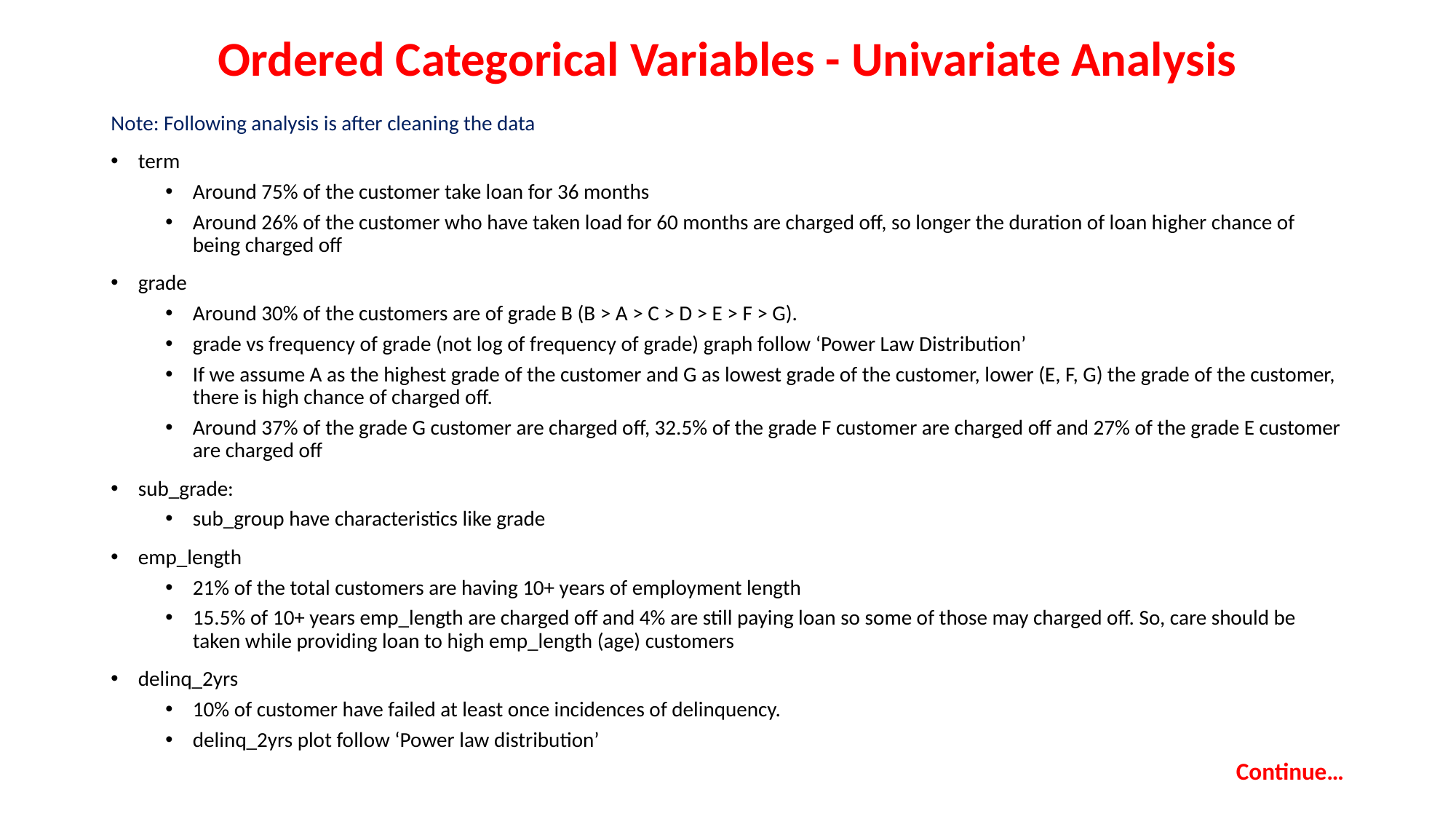

# Ordered Categorical Variables - Univariate Analysis
Note: Following analysis is after cleaning the data
term
Around 75% of the customer take loan for 36 months
Around 26% of the customer who have taken load for 60 months are charged off, so longer the duration of loan higher chance of being charged off
grade
Around 30% of the customers are of grade B (B > A > C > D > E > F > G).
grade vs frequency of grade (not log of frequency of grade) graph follow ‘Power Law Distribution’
If we assume A as the highest grade of the customer and G as lowest grade of the customer, lower (E, F, G) the grade of the customer, there is high chance of charged off.
Around 37% of the grade G customer are charged off, 32.5% of the grade F customer are charged off and 27% of the grade E customer are charged off
sub_grade:
sub_group have characteristics like grade
emp_length
21% of the total customers are having 10+ years of employment length
15.5% of 10+ years emp_length are charged off and 4% are still paying loan so some of those may charged off. So, care should be taken while providing loan to high emp_length (age) customers
delinq_2yrs
10% of customer have failed at least once incidences of delinquency.
delinq_2yrs plot follow ‘Power law distribution’
Continue…